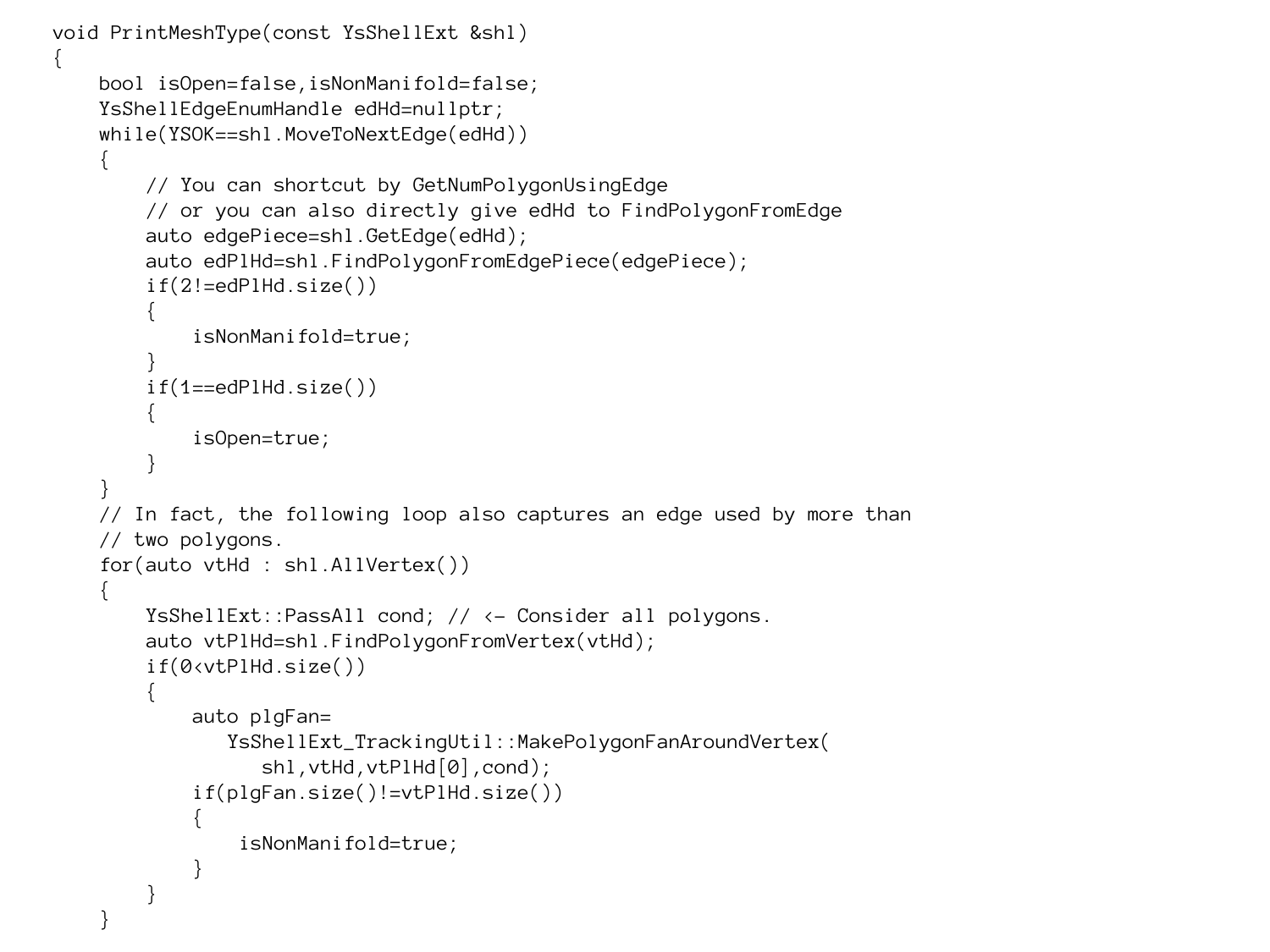

void PrintMeshType(const YsShellExt &shl)
{
    bool isOpen=false,isNonManifold=false;
    YsShellEdgeEnumHandle edHd=nullptr;
    while(YSOK==shl.MoveToNextEdge(edHd))
    {
        // You can shortcut by GetNumPolygonUsingEdge
        // or you can also directly give edHd to FindPolygonFromEdge
        auto edgePiece=shl.GetEdge(edHd);
        auto edPlHd=shl.FindPolygonFromEdgePiece(edgePiece);
        if(2!=edPlHd.size())
        {
            isNonManifold=true;
        }
        if(1==edPlHd.size())
        {
            isOpen=true;
        }
    }
    // In fact, the following loop also captures an edge used by more than
    // two polygons.
    for(auto vtHd : shl.AllVertex())
    {
        YsShellExt::PassAll cond; // <- Consider all polygons.
        auto vtPlHd=shl.FindPolygonFromVertex(vtHd);
        if(0<vtPlHd.size())
        {
            auto plgFan=
               YsShellExt_TrackingUtil::MakePolygonFanAroundVertex(
                  shl,vtHd,vtPlHd[0],cond);
            if(plgFan.size()!=vtPlHd.size())
            {
                isNonManifold=true;
            }
        }
    }